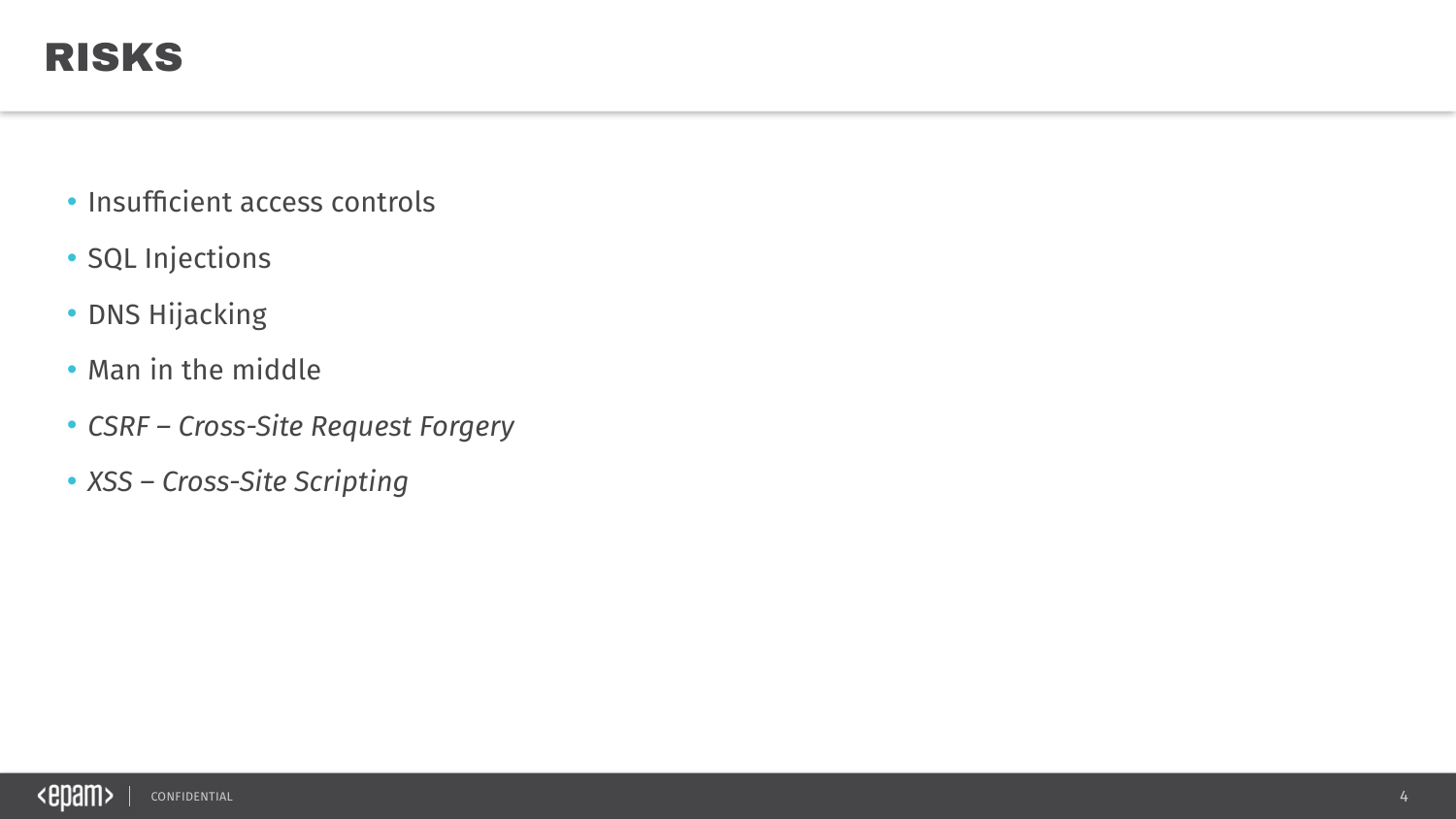

RISKS
Insufficient access controls
SQL Injections
DNS Hijacking
Man in the middle
CSRF – Cross-Site Request Forgery
XSS – Cross-Site Scripting